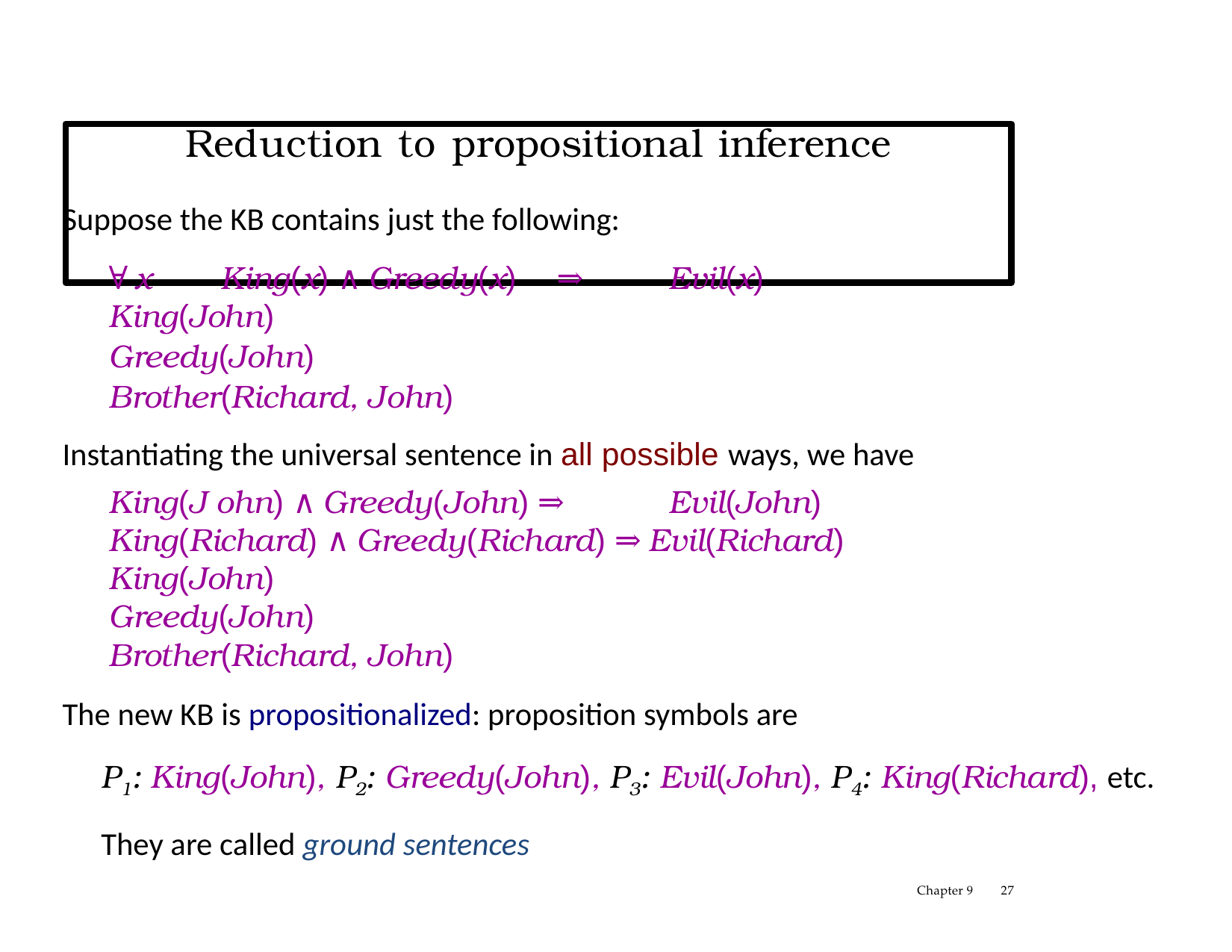

# Reduction to propositional inference
Suppose the KB contains just the following:
∀ x	King(x) ∧ Greedy(x)	⇒	Evil(x)  King(John)
Greedy(John)
Brother(Richard, John)
Instantiating the universal sentence in all possible ways, we have
King(J ohn) ∧ Greedy(John) ⇒	Evil(John)
King(Richard) ∧ Greedy(Richard) ⇒ Evil(Richard)
King(John)
Greedy(John)
Brother(Richard, John)
The new KB is propositionalized: proposition symbols are
P1: King(John), P2: Greedy(John), P3: Evil(John), P4: King(Richard), etc.
They are called ground sentences
Chapter 9
27